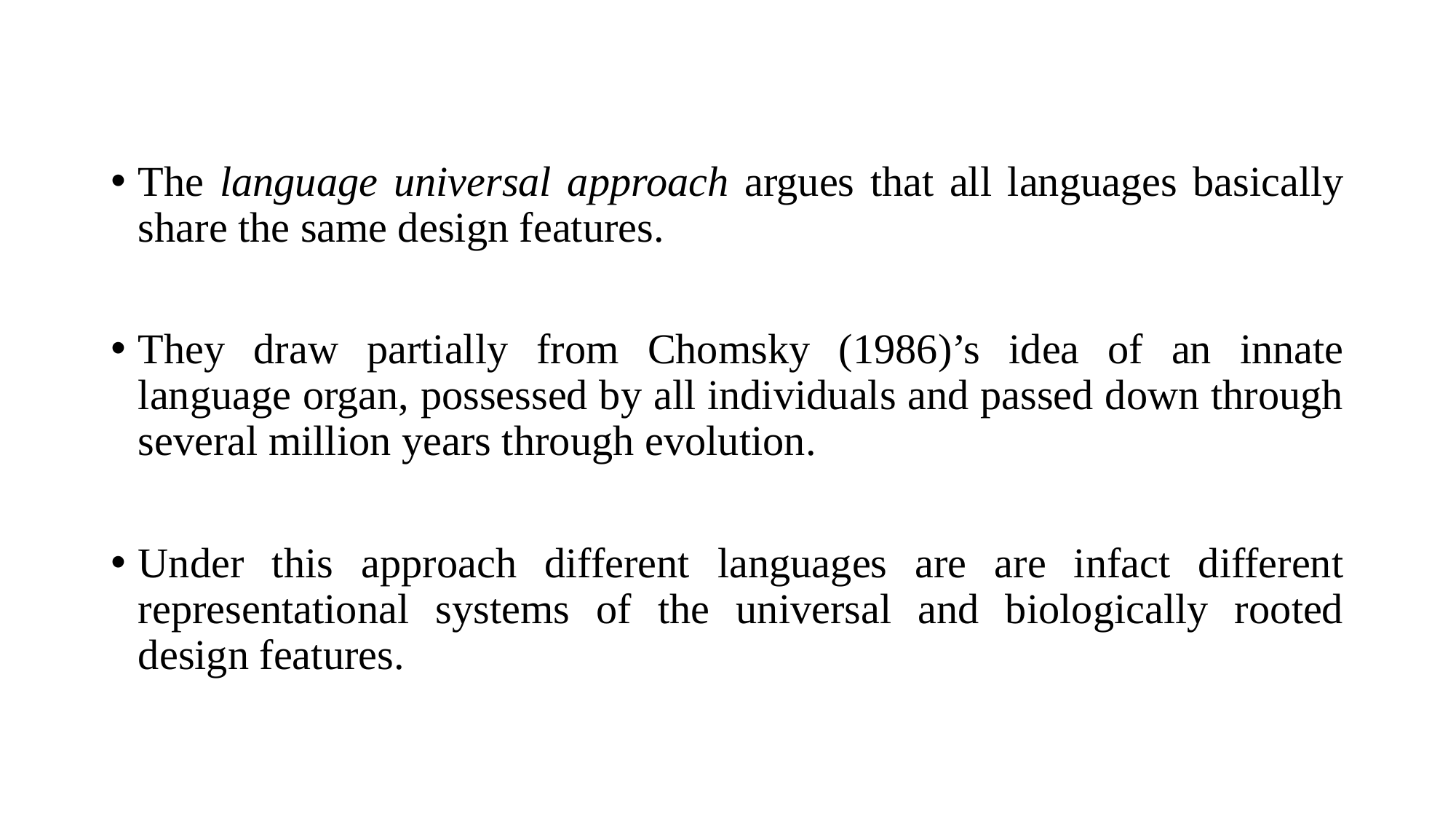

The language universal approach argues that all languages basically share the same design features.

They draw partially from Chomsky (1986)’s idea of an innate language organ, possessed by all individuals and passed down through several million years through evolution.

Under this approach different languages are are infact different representational systems of the universal and biologically rooted design features.